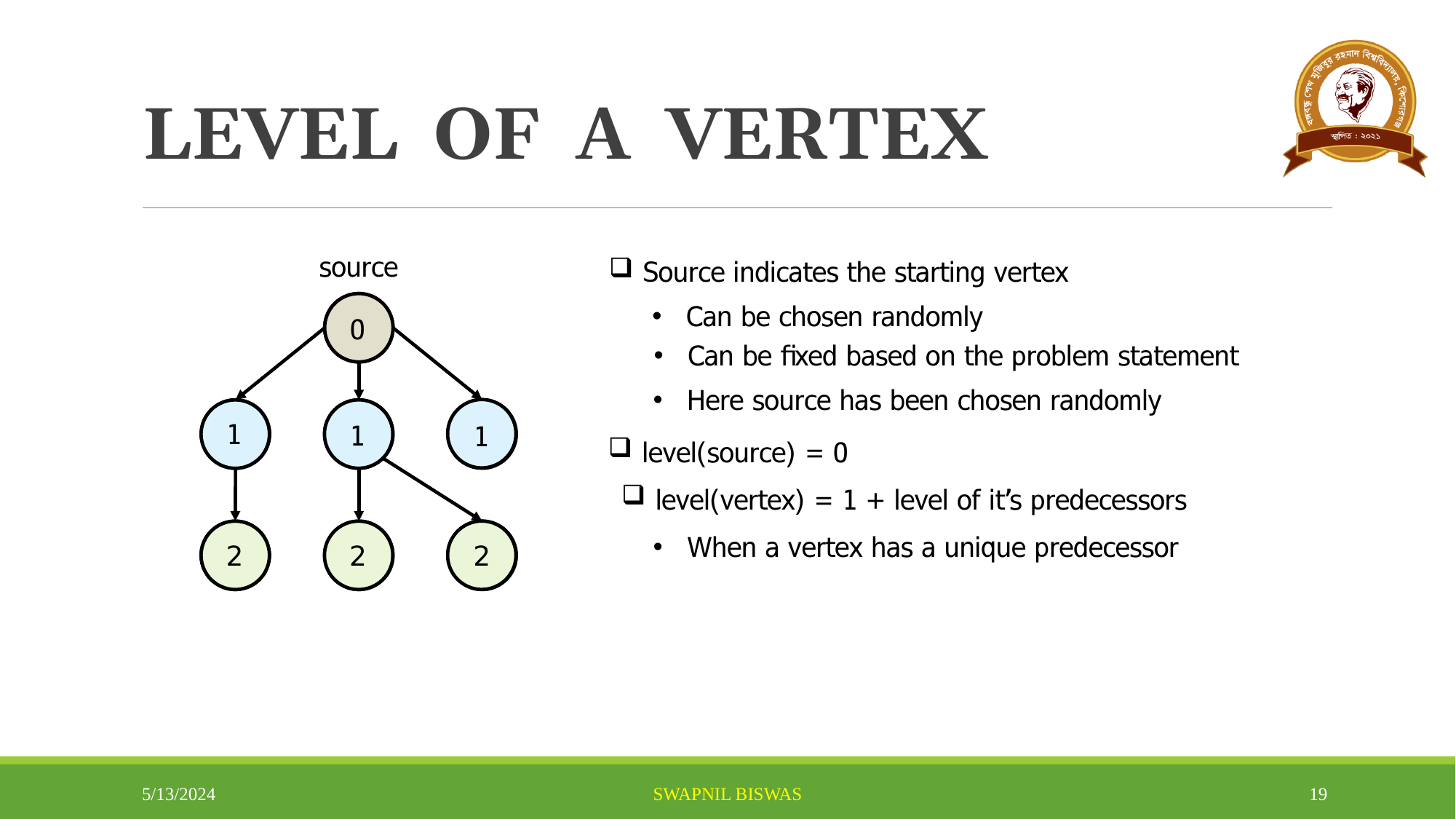

# LEVEL  OF  A  VERTEX
source
Source indicates the starting vertex

Can be chosen randomly
0
Can be fixed based on the problem statement
Here source has been chosen randomly

1
1
1
level(source) = 0
level(vertex) = 1 + level of it’s predecessors

When a vertex has a unique predecessor
2
2
2
5/13/2024
SWAPNIL BISWAS
19